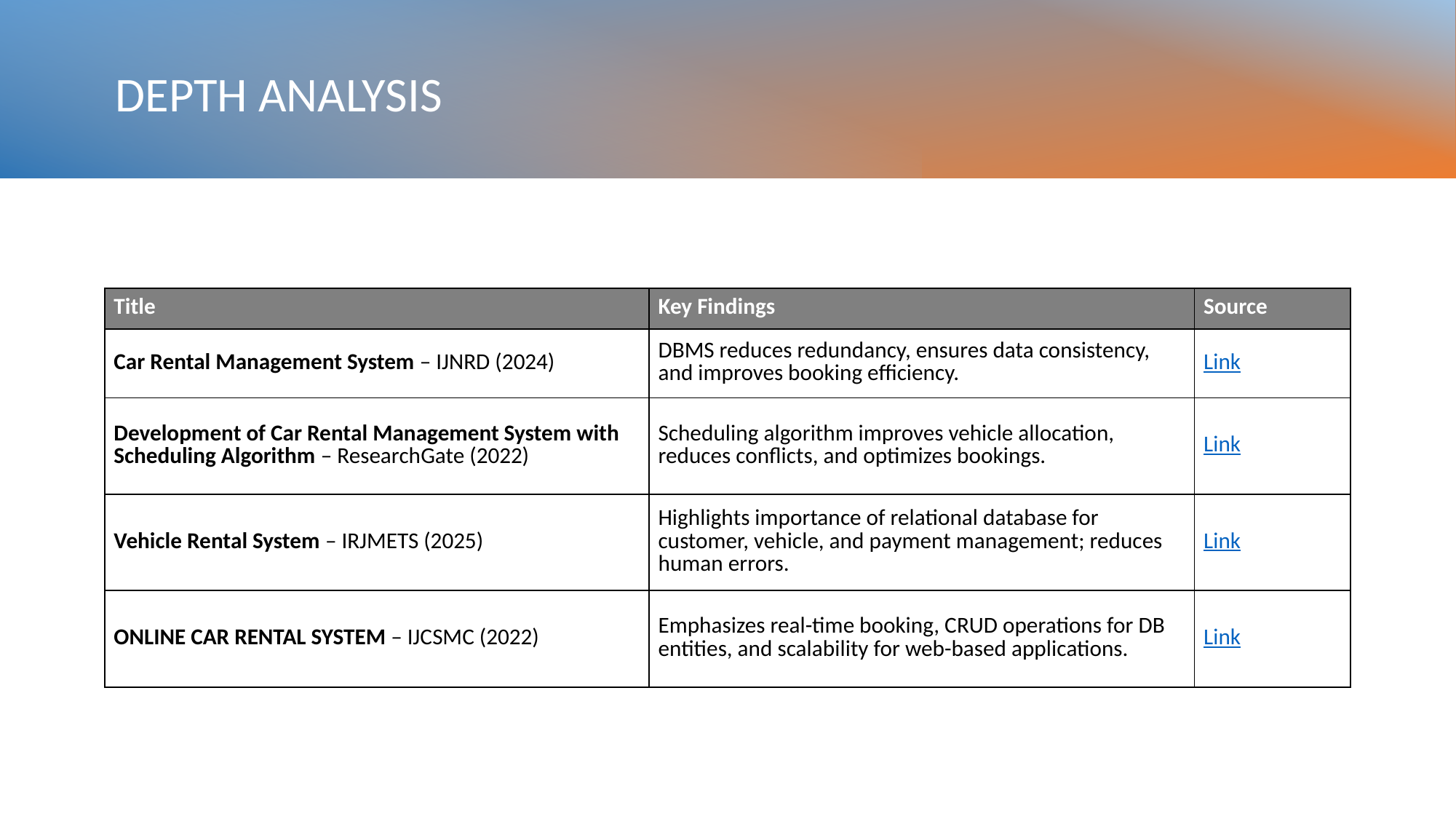

# DEPTH ANALYSIS
| Title | Key Findings | Source |
| --- | --- | --- |
| Car Rental Management System – IJNRD (2024) | DBMS reduces redundancy, ensures data consistency, and improves booking efficiency. | Link |
| Development of Car Rental Management System with Scheduling Algorithm – ResearchGate (2022) | Scheduling algorithm improves vehicle allocation, reduces conflicts, and optimizes bookings. | Link |
| Vehicle Rental System – IRJMETS (2025) | Highlights importance of relational database for customer, vehicle, and payment management; reduces human errors. | Link |
| ONLINE CAR RENTAL SYSTEM – IJCSMC (2022) | Emphasizes real-time booking, CRUD operations for DB entities, and scalability for web-based applications. | Link |